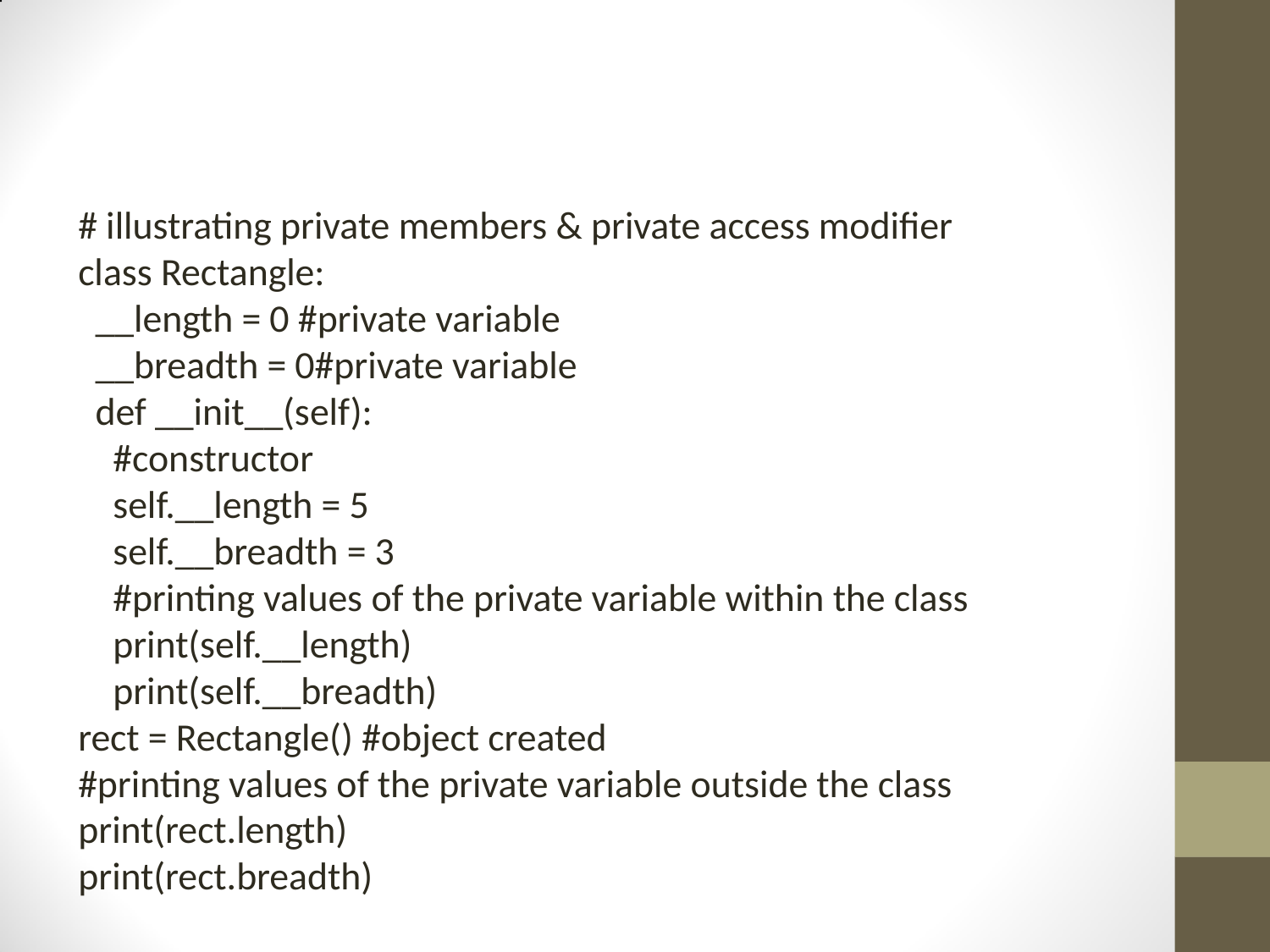

#
# illustrating private members & private access modifier
class Rectangle:
  __length = 0 #private variable
  __breadth = 0#private variable
  def __init__(self):
    #constructor
    self.__length = 5
    self.__breadth = 3
    #printing values of the private variable within the class
    print(self.__length)
    print(self.__breadth)
rect = Rectangle() #object created
#printing values of the private variable outside the class
print(rect.length)
print(rect.breadth)